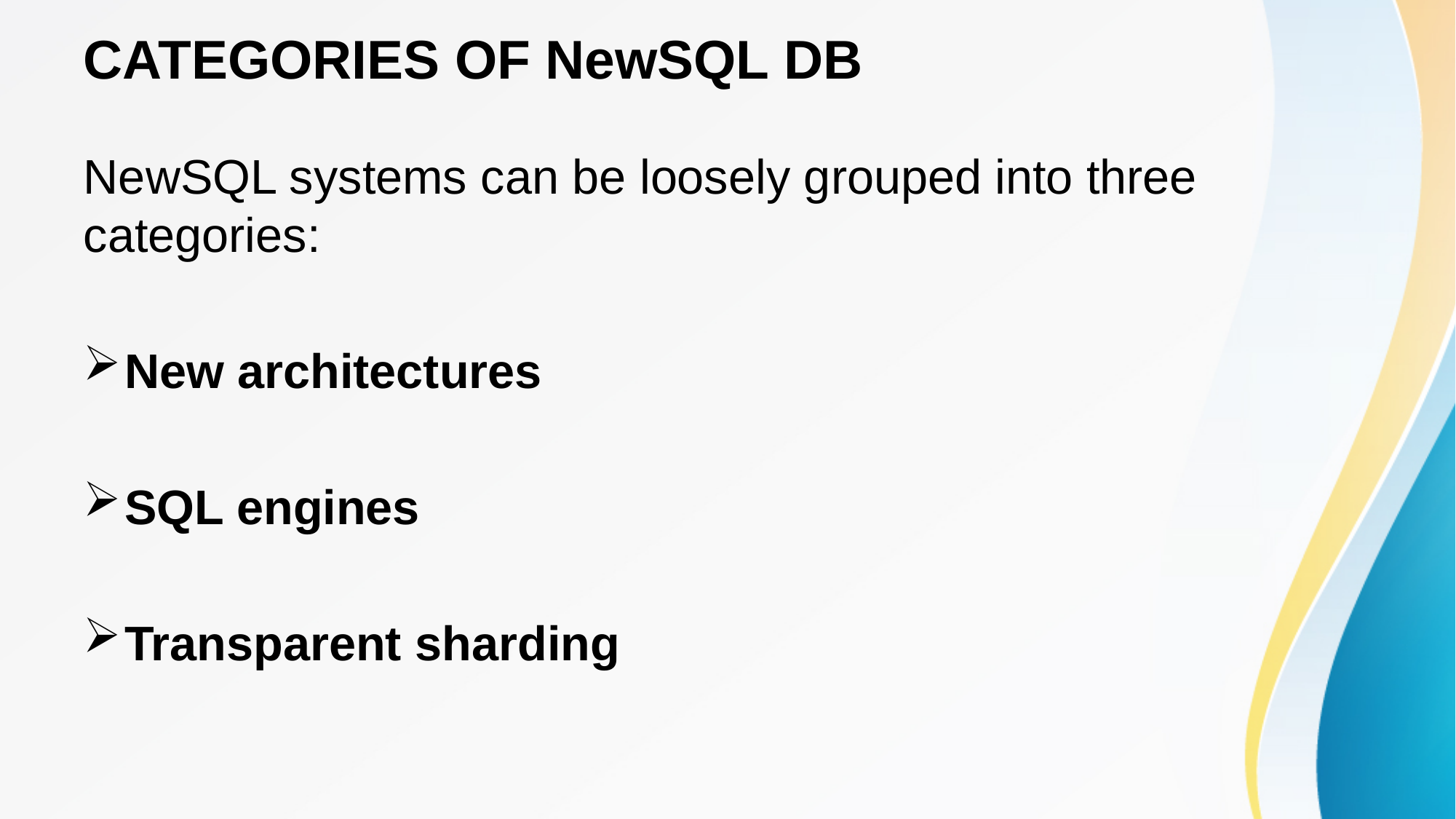

# CATEGORIES OF NewSQL DB
NewSQL systems can be loosely grouped into three categories:

New architectures

SQL engines

Transparent sharding